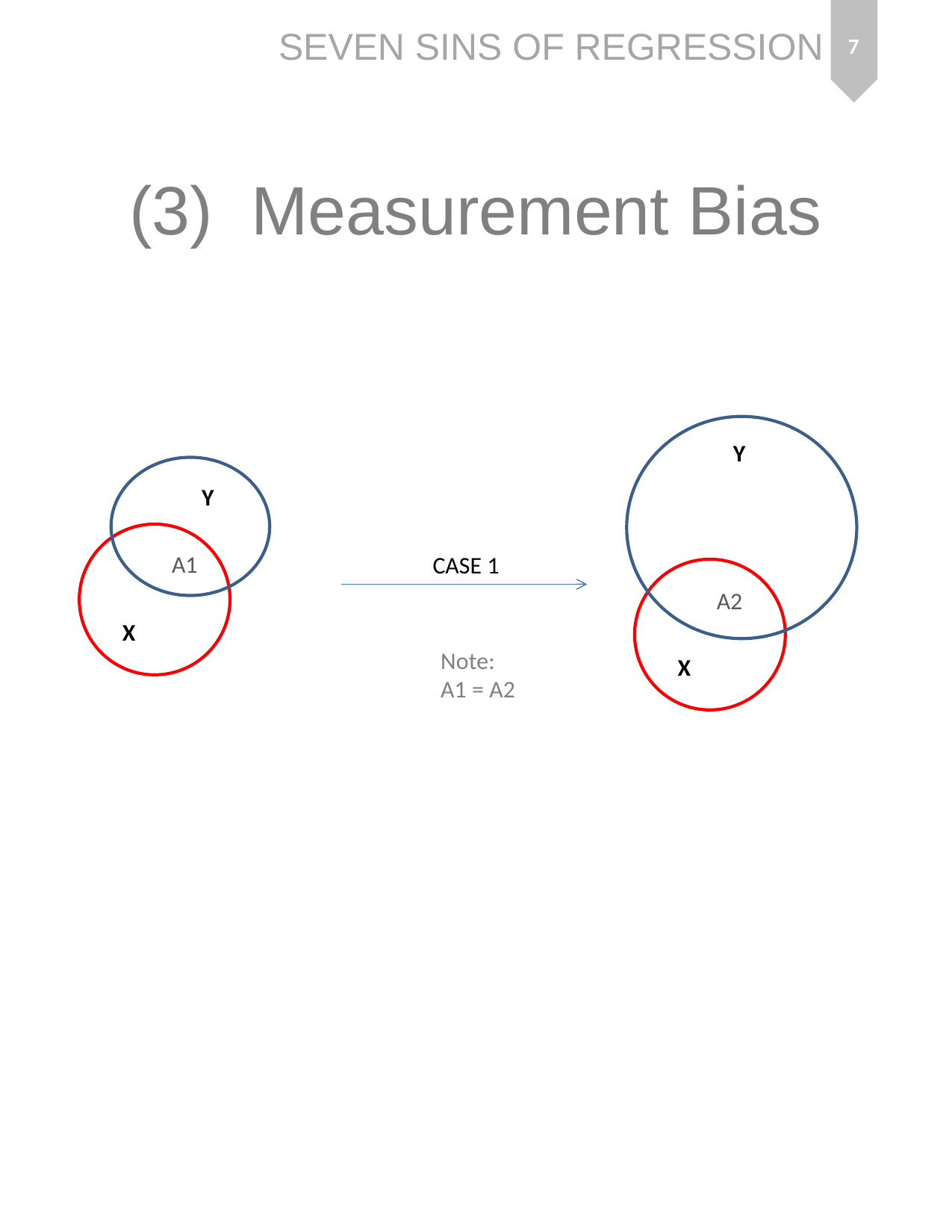

7
# (3)  Measurement Bias

Y

Y

A1
CASE 1

A2
X
Note:
A1 = A2
X